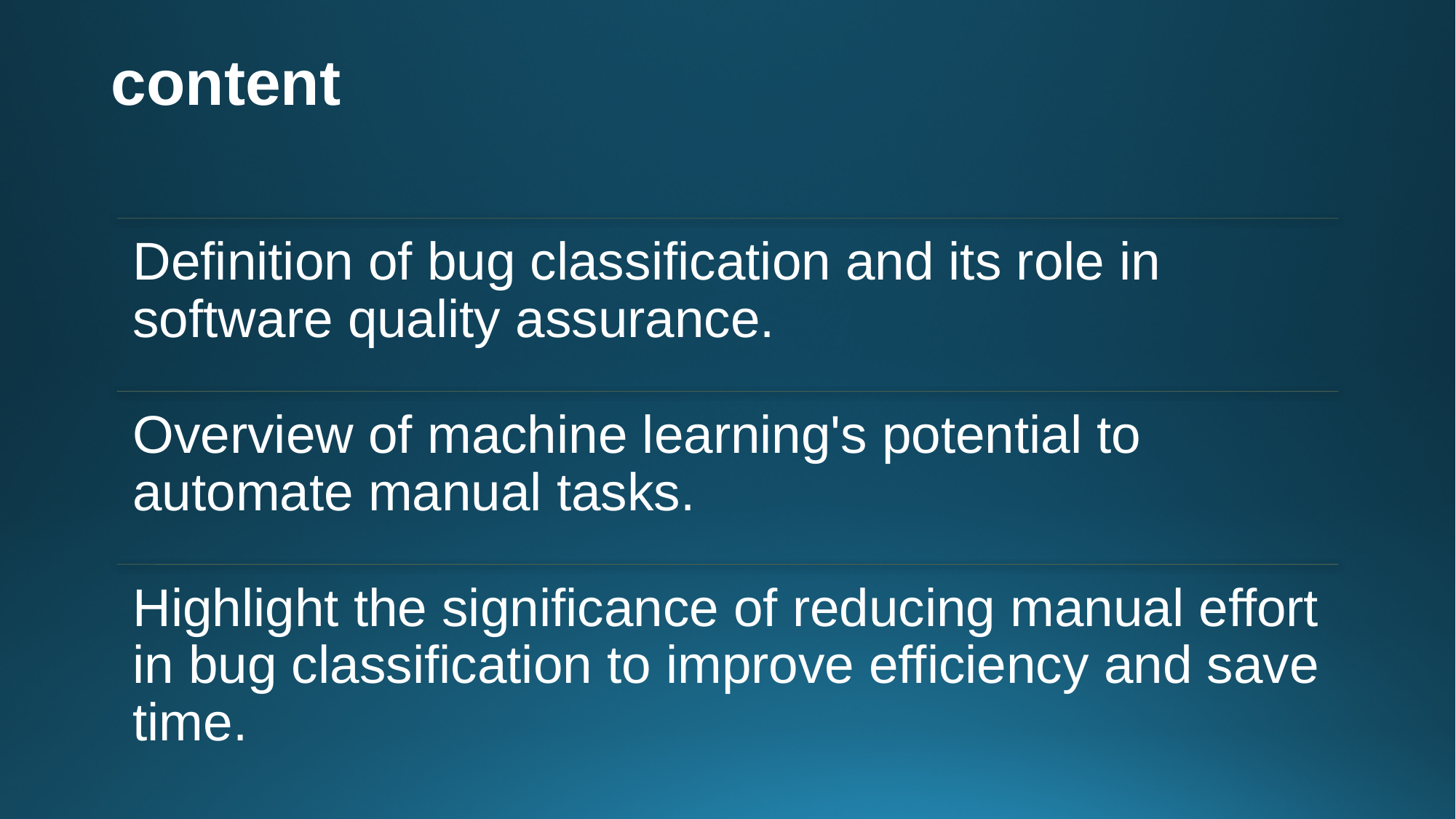

# content
Definition of bug classification and its role in software quality assurance.
Overview of machine learning's potential to automate manual tasks.
Highlight the significance of reducing manual effort in bug classification to improve efficiency and save time.